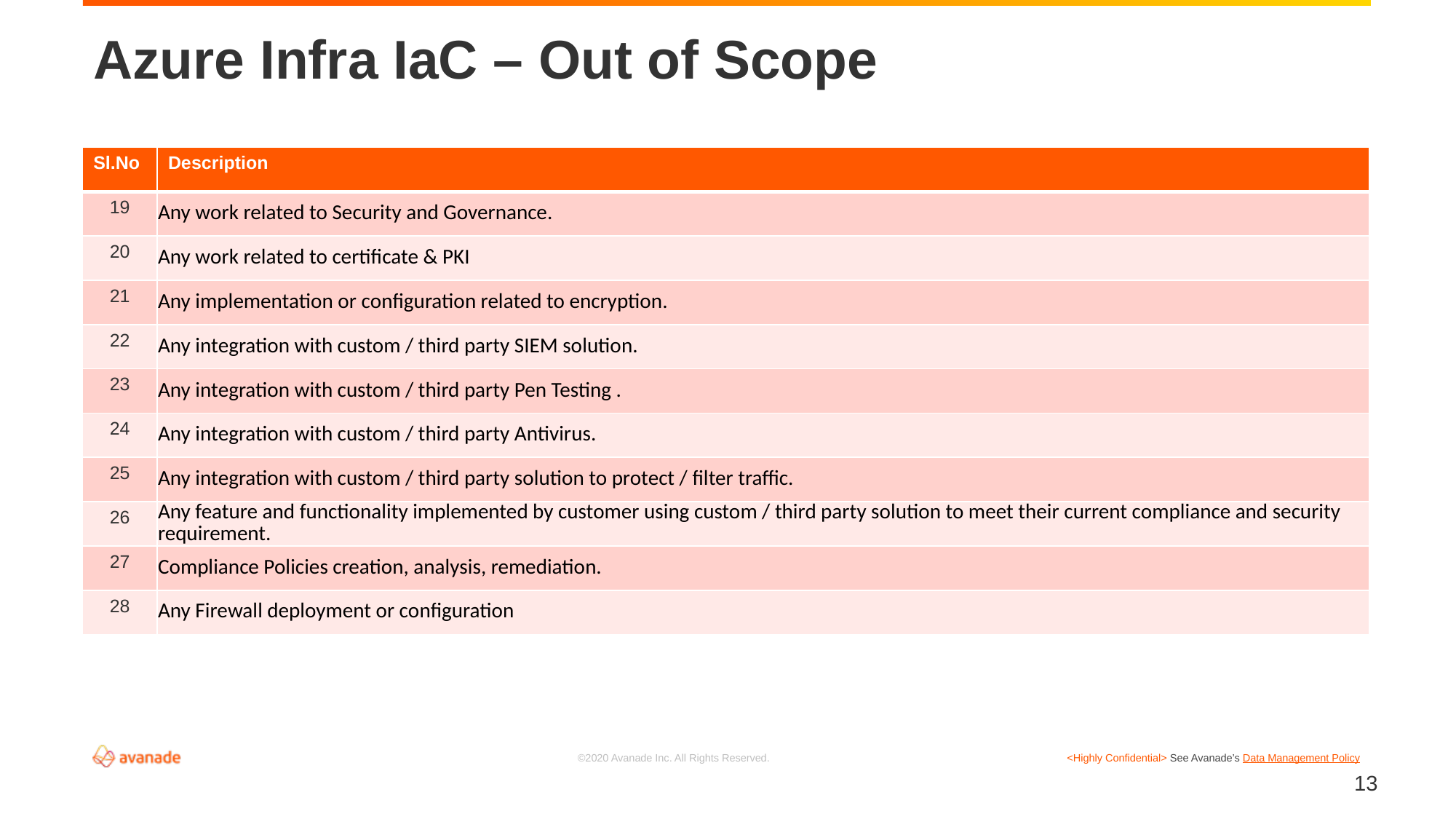

# Azure Infra IaC – Out of Scope
| Sl.No | Description |
| --- | --- |
| 19 | Any work related to Security and Governance. |
| 20 | Any work related to certificate & PKI |
| 21 | Any implementation or configuration related to encryption. |
| 22 | Any integration with custom / third party SIEM solution. |
| 23 | Any integration with custom / third party Pen Testing . |
| 24 | Any integration with custom / third party Antivirus. |
| 25 | Any integration with custom / third party solution to protect / filter traffic. |
| 26 | Any feature and functionality implemented by customer using custom / third party solution to meet their current compliance and security requirement. |
| 27 | Compliance Policies creation, analysis, remediation. |
| 28 | Any Firewall deployment or configuration |
13